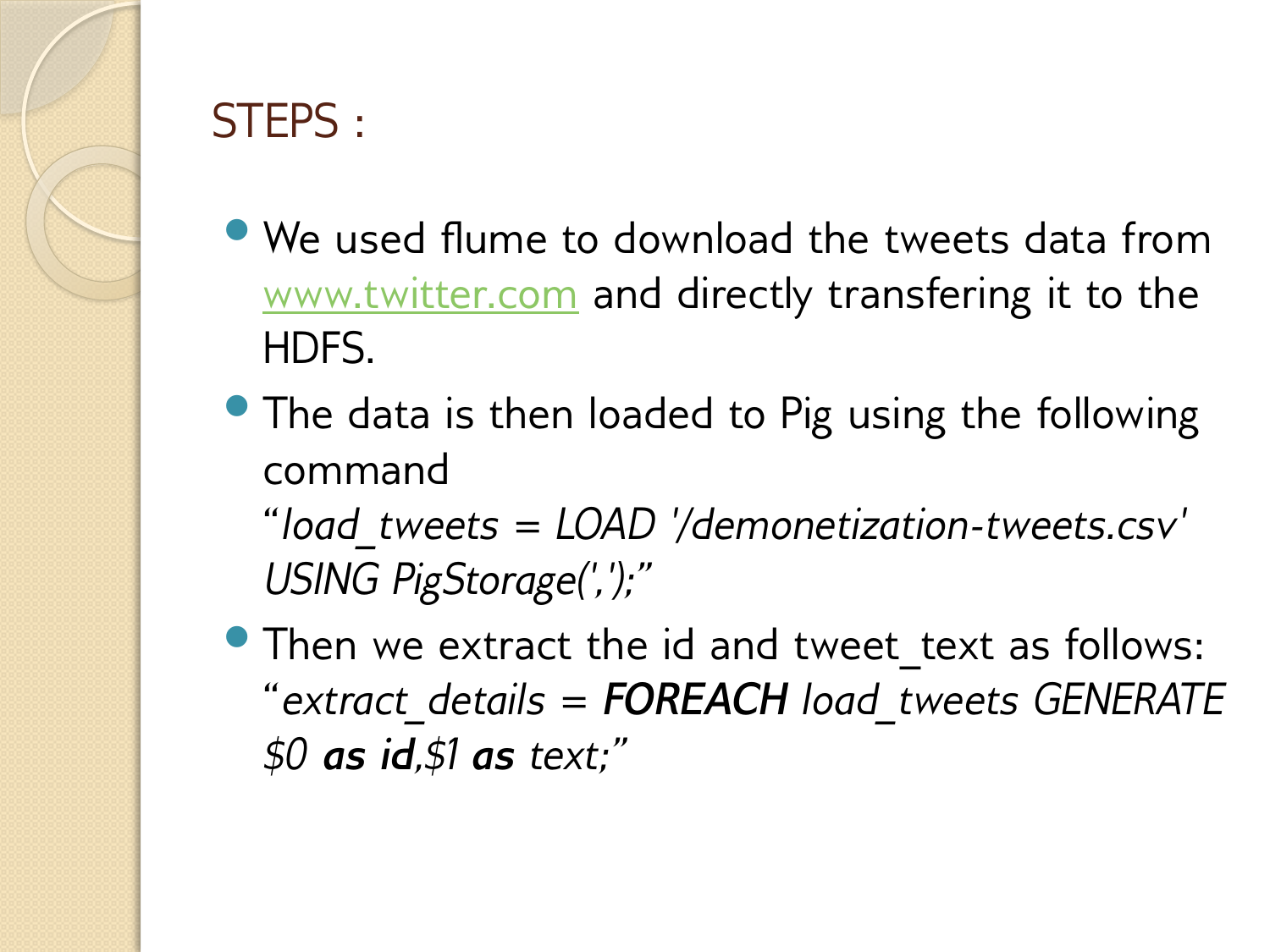

# STEPS :
We used flume to download the tweets data from www.twitter.com and directly transfering it to the HDFS.
The data is then loaded to Pig using the following command                                                        “load_tweets = LOAD '/demonetization-tweets.csv' USING PigStorage(',');”
Then we extract the id and tweet_text as follows:
“extract_details = FOREACH load_tweets GENERATE $0 as id,$1 as text;”